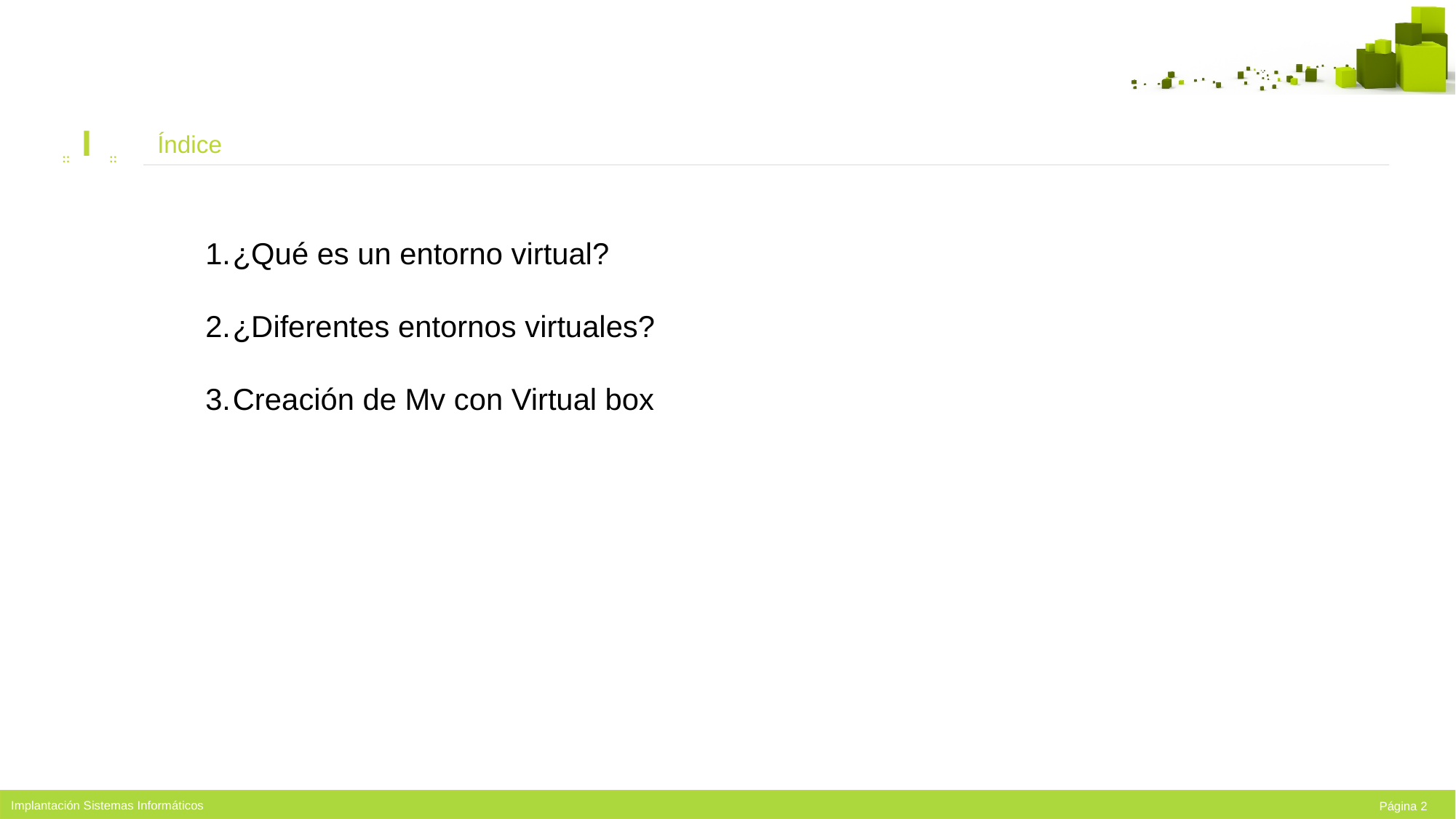

I
# Índice
¿Qué es un entorno virtual?

¿Diferentes entornos virtuales?

Creación de Mv con Virtual box